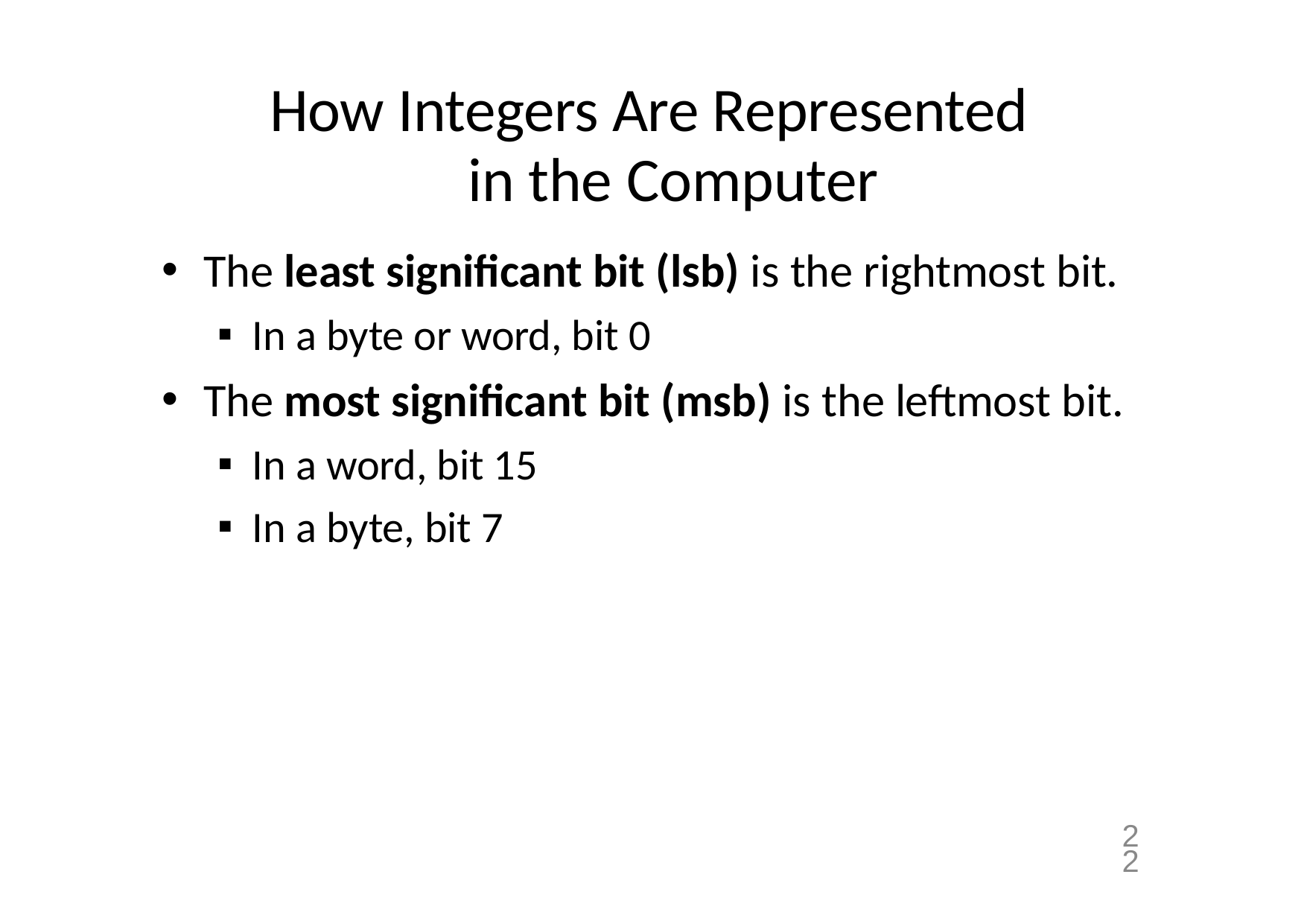

# How Integers Are Represented  in the Computer
The least significant bit (lsb) is the rightmost bit.
In a byte or word, bit 0
The most significant bit (msb) is the leftmost bit.
In a word, bit 15
In a byte, bit 7

22